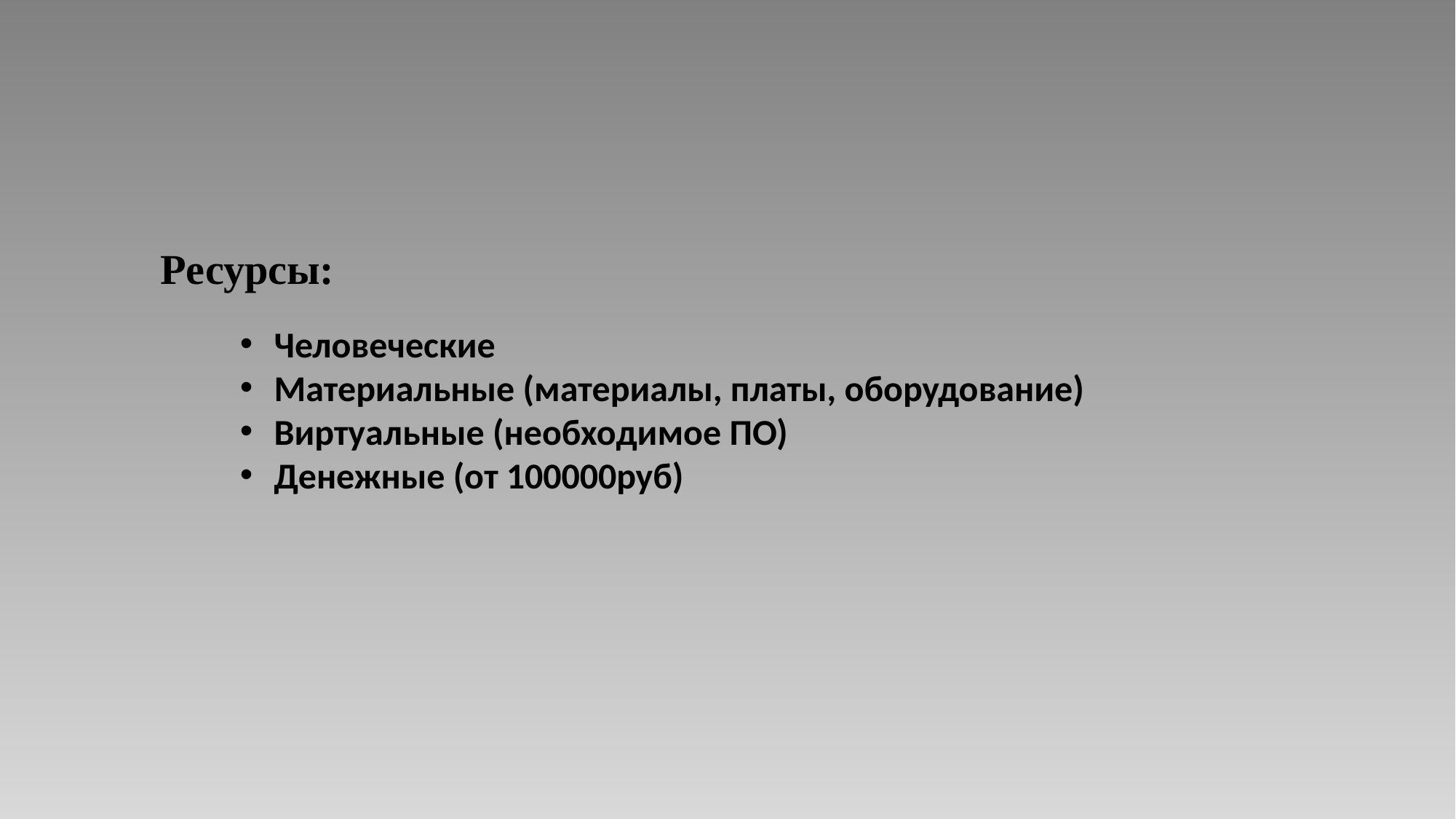

Ресурсы:
Человеческие
Материальные (материалы, платы, оборудование)
Виртуальные (необходимое ПО)
Денежные (от 100000руб)